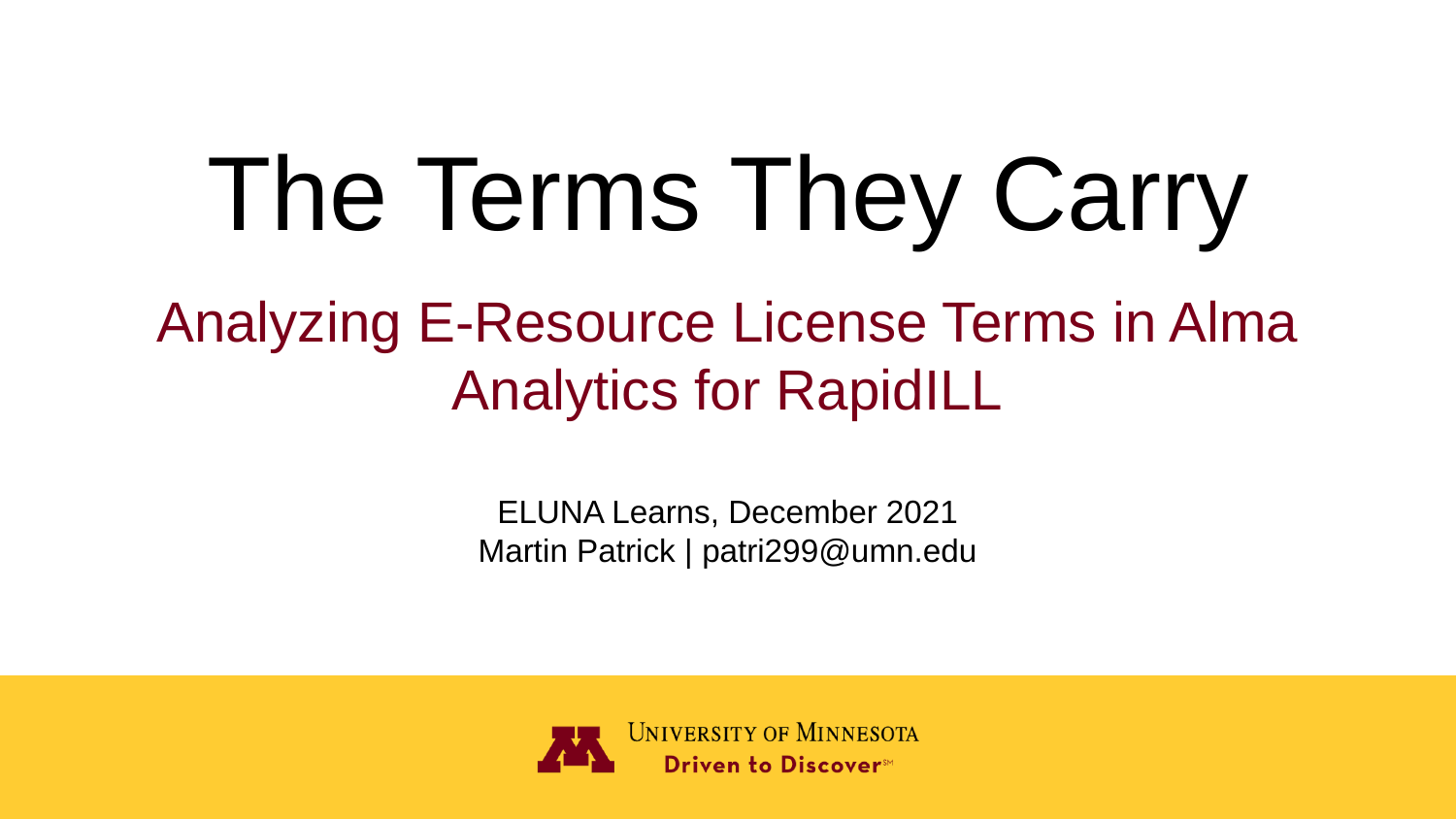

# The Terms They Carry
Analyzing E-Resource License Terms in Alma Analytics for RapidILL
ELUNA Learns, December 2021
Martin Patrick | patri299@umn.edu